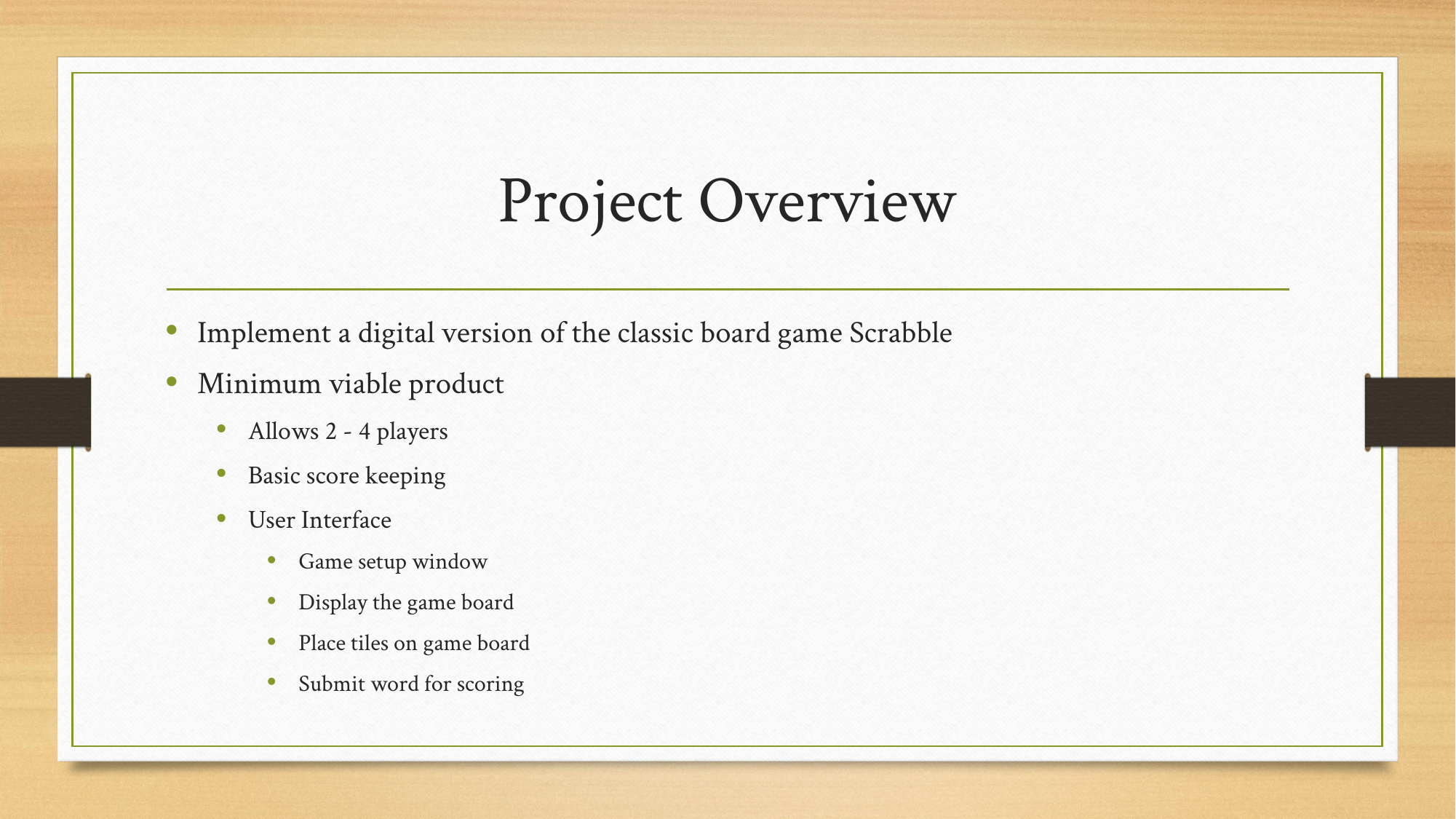

# Project Overview
Implement a digital version of the classic board game Scrabble
Minimum viable product
Allows 2 - 4 players
Basic score keeping
User Interface
Game setup window
Display the game board
Place tiles on game board
Submit word for scoring